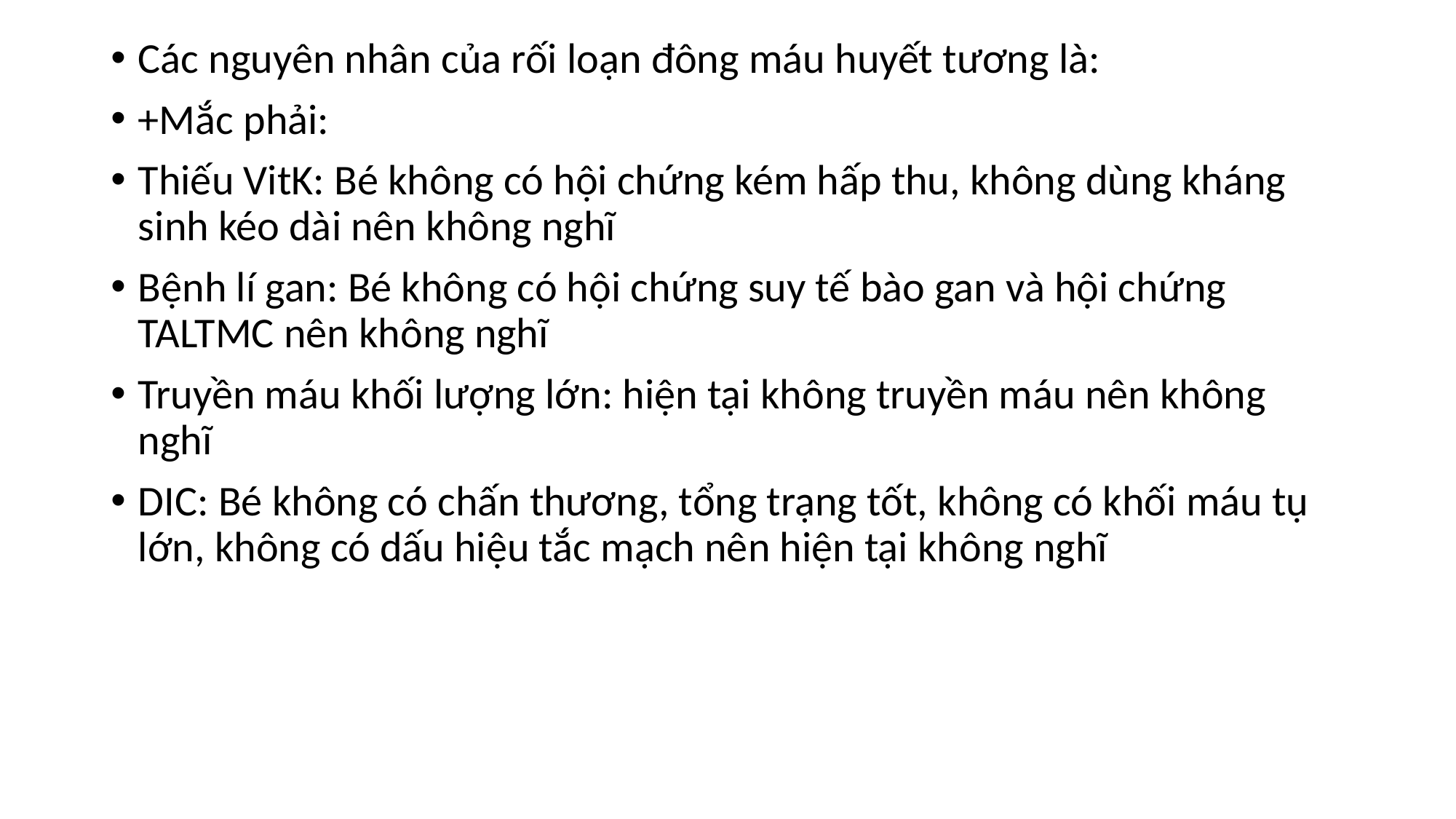

Các nguyên nhân của rối loạn đông máu huyết tương là:
+Mắc phải:
Thiếu VitK: Bé không có hội chứng kém hấp thu, không dùng kháng sinh kéo dài nên không nghĩ
Bệnh lí gan: Bé không có hội chứng suy tế bào gan và hội chứng TALTMC nên không nghĩ
Truyền máu khối lượng lớn: hiện tại không truyền máu nên không nghĩ
DIC: Bé không có chấn thương, tổng trạng tốt, không có khối máu tụ lớn, không có dấu hiệu tắc mạch nên hiện tại không nghĩ

#